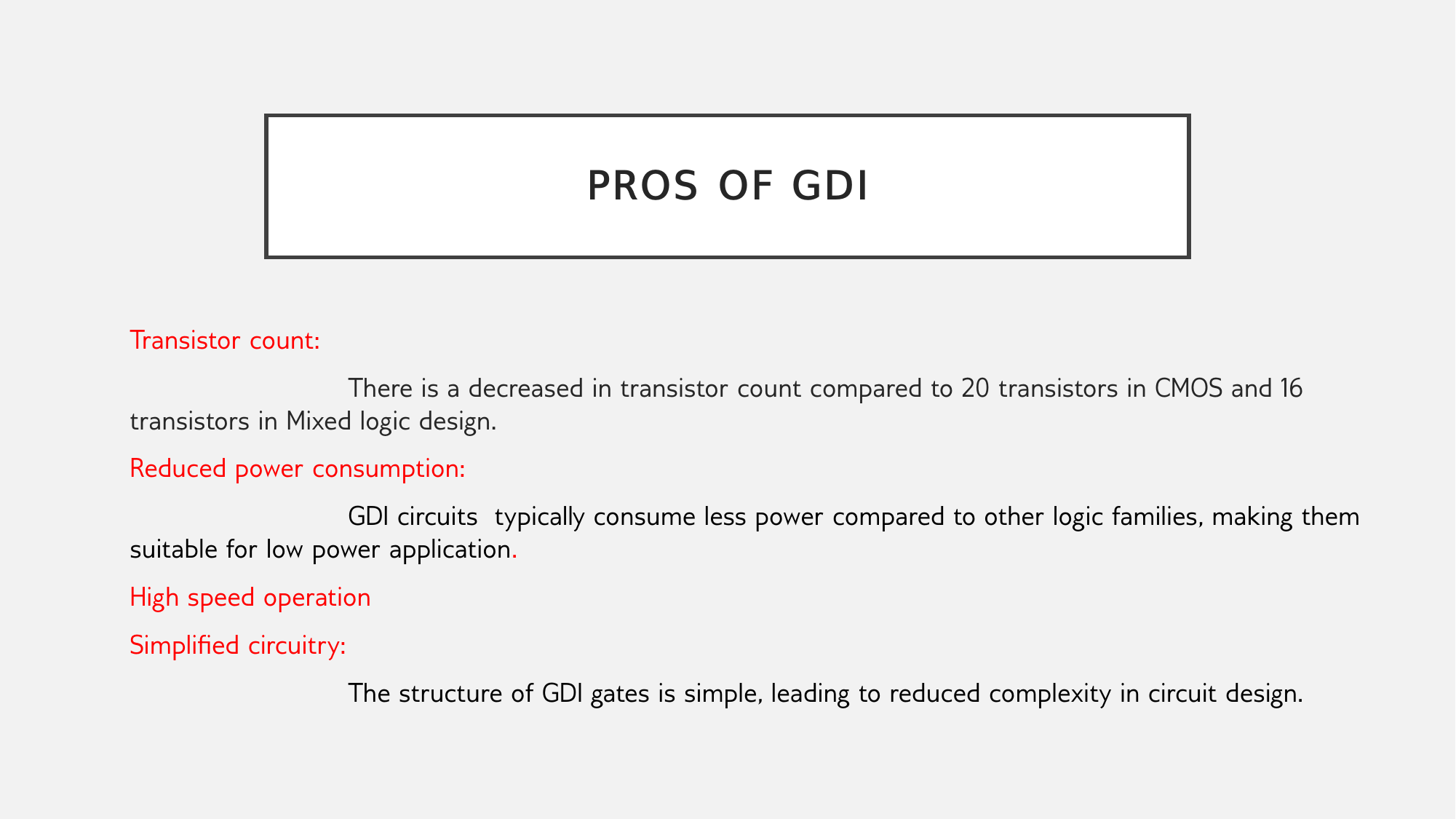

# pros of Gdi
Transistor count:
		There is a decreased in transistor count compared to 20 transistors in CMOS and 16 transistors in Mixed logic design.
Reduced power consumption:
		GDI circuits  typically consume less power compared to other logic families, making them  suitable for low power application.
High speed operation
Simplified circuitry:
		The structure of GDI gates is simple, leading to reduced complexity in circuit design.